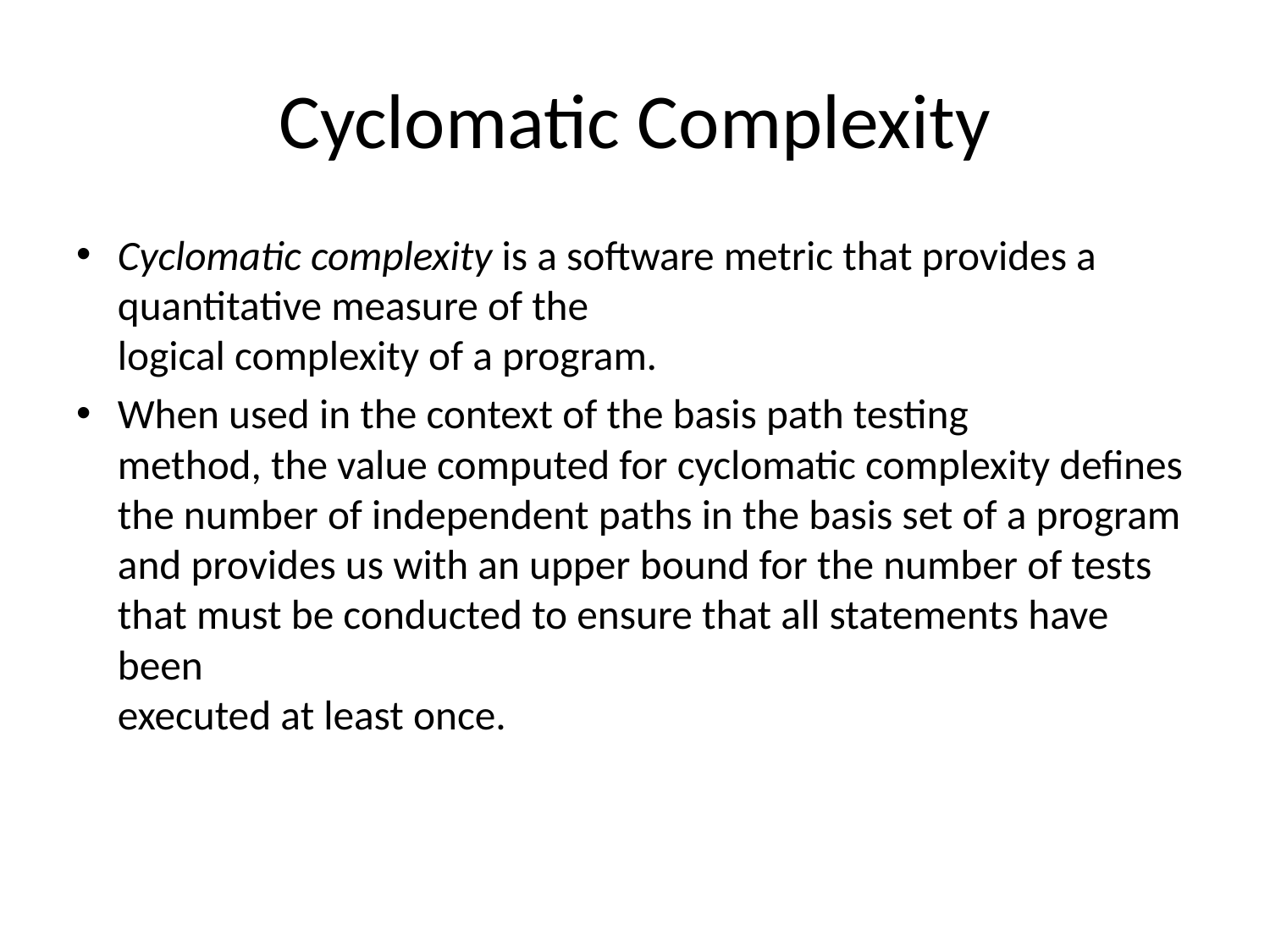

# Cyclomatic Complexity
Cyclomatic complexity is a software metric that provides a quantitative measure of the
logical complexity of a program.
When used in the context of the basis path testing
method, the value computed for cyclomatic complexity defines the number of independent paths in the basis set of a program and provides us with an upper bound for the number of tests that must be conducted to ensure that all statements have been
executed at least once.